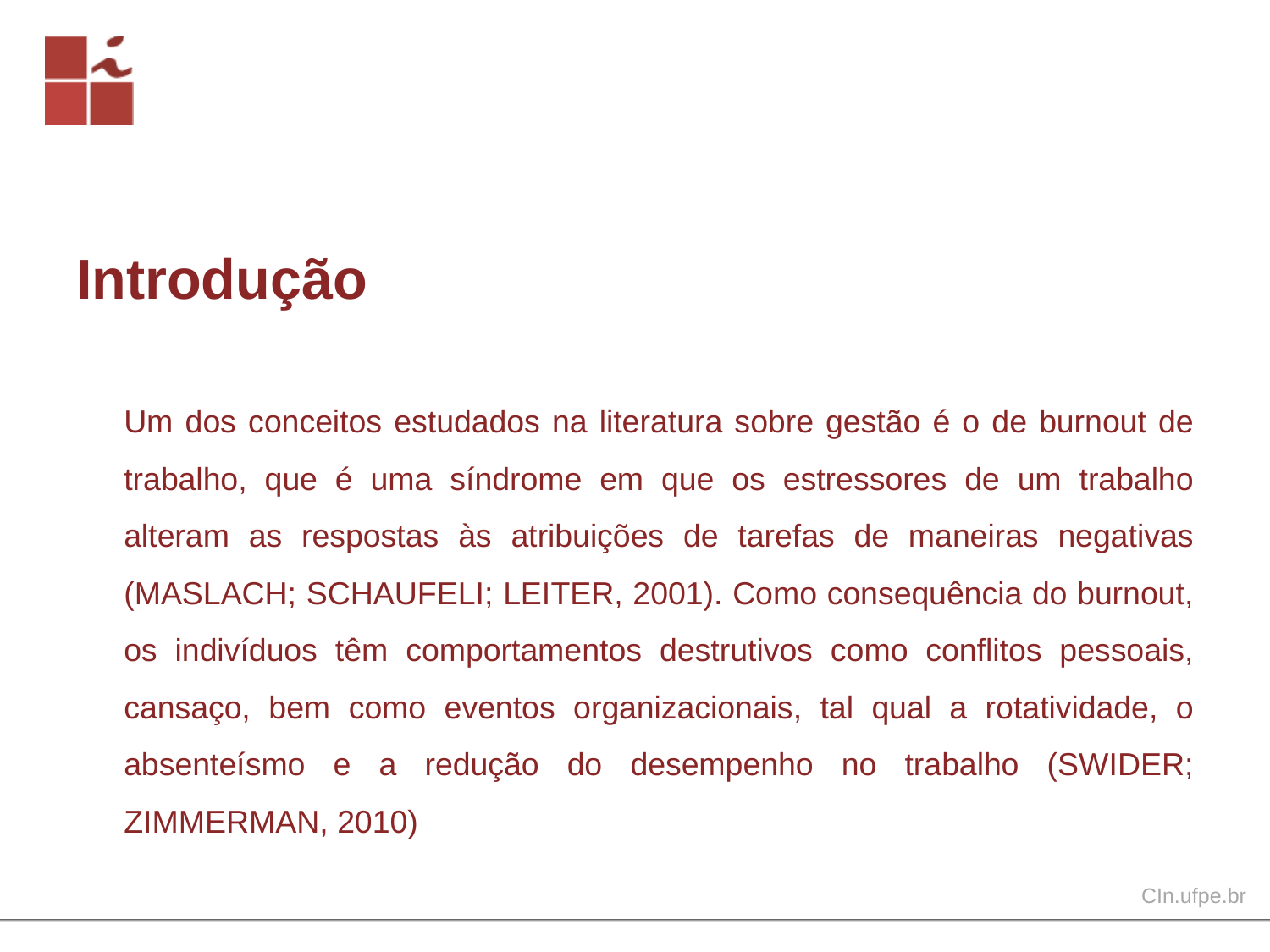

# Introdução
Um dos conceitos estudados na literatura sobre gestão é o de burnout de trabalho, que é uma síndrome em que os estressores de um trabalho alteram as respostas às atribuições de tarefas de maneiras negativas (MASLACH; SCHAUFELI; LEITER, 2001). Como consequência do burnout, os indivíduos têm comportamentos destrutivos como conflitos pessoais, cansaço, bem como eventos organizacionais, tal qual a rotatividade, o absenteísmo e a redução do desempenho no trabalho (SWIDER; ZIMMERMAN, 2010)